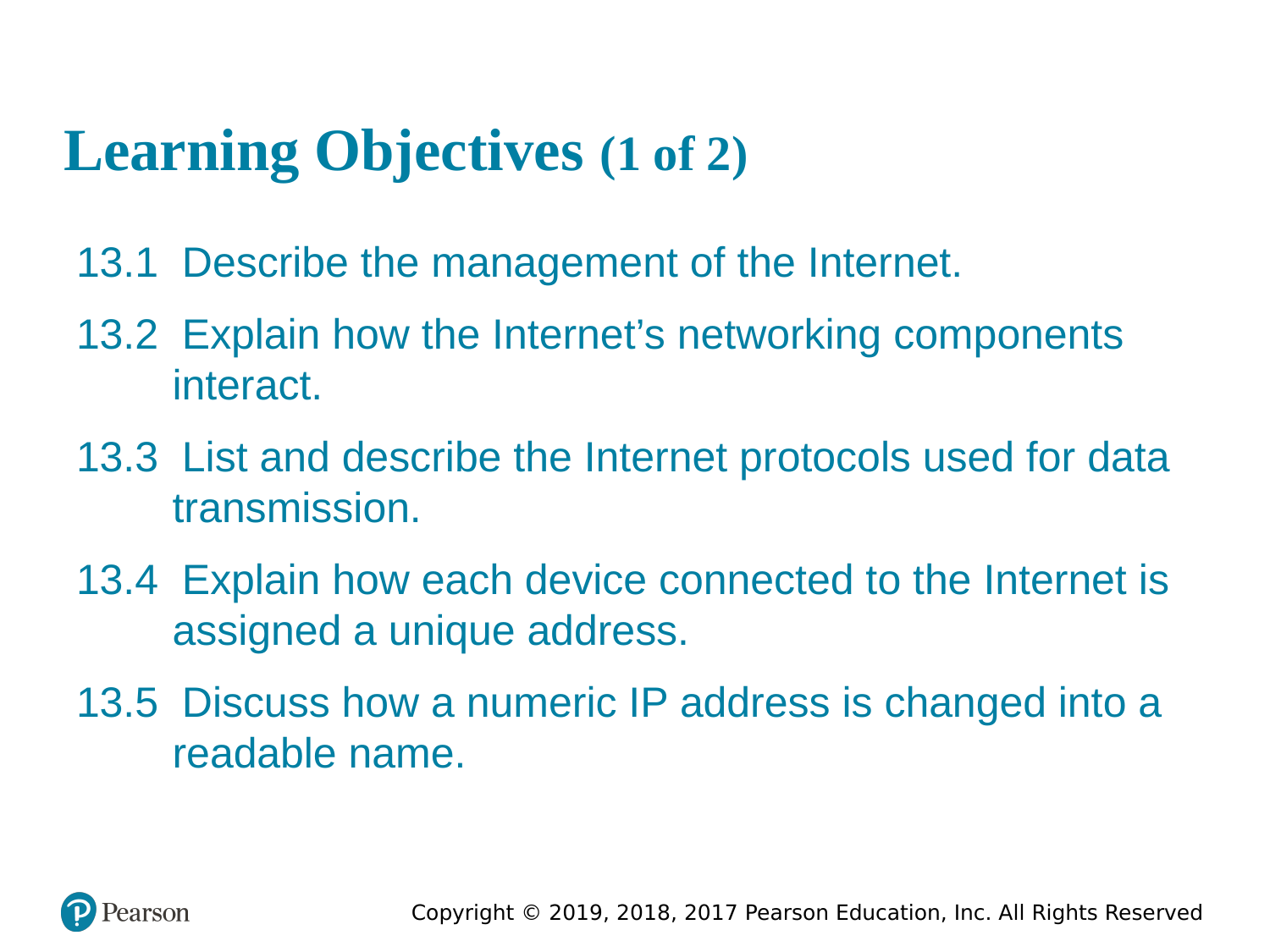

# Learning Objectives (1 of 2)
13.1  Describe the management of the Internet.
13.2  Explain how the Internet’s networking components interact.
13.3  List and describe the Internet protocols used for data transmission.
13.4  Explain how each device connected to the Internet is assigned a unique address.
13.5  Discuss how a numeric IP address is changed into a readable name.